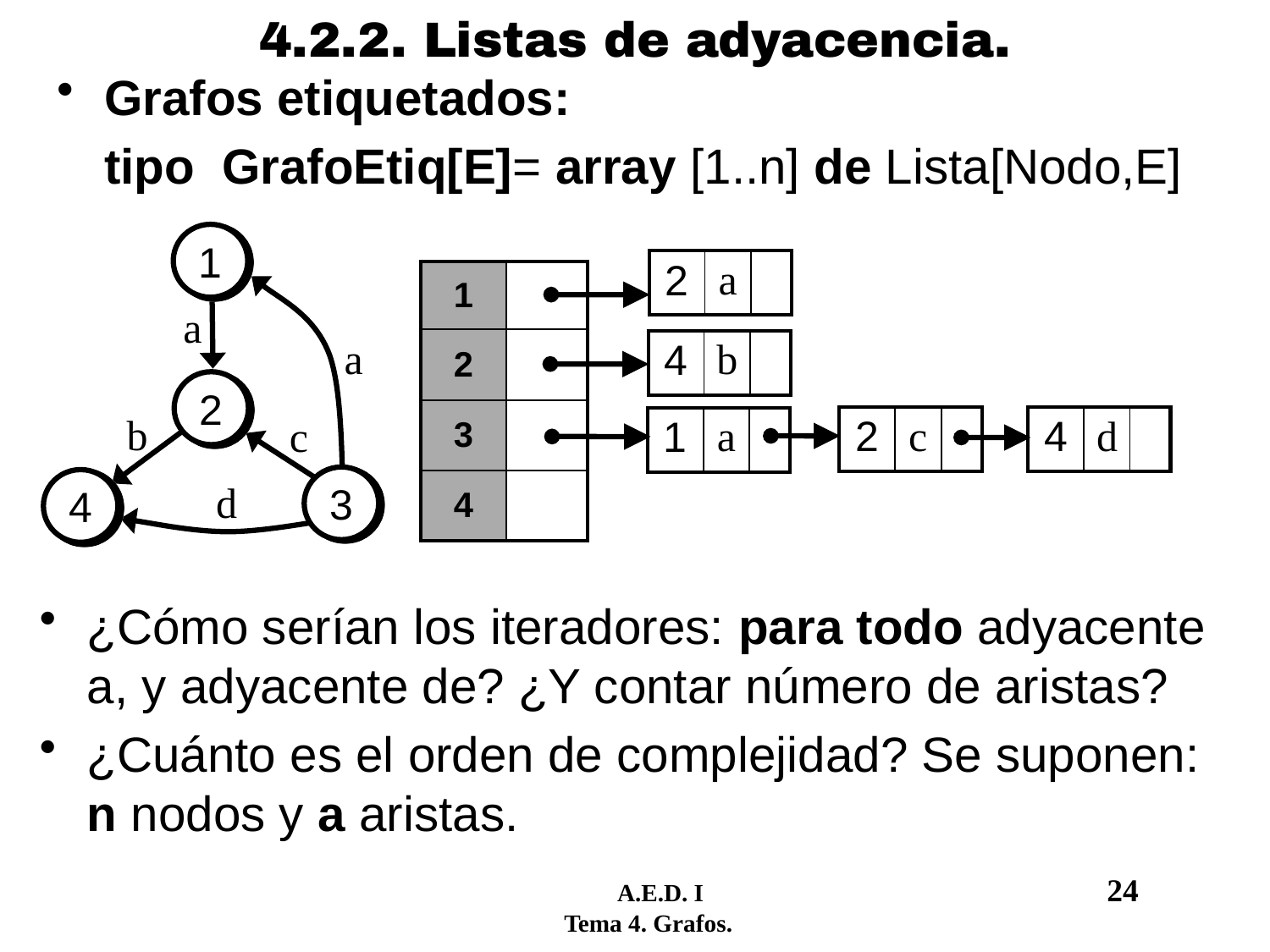

# 4.2.2. Listas de adyacencia.
Grafos etiquetados:
	tipo  GrafoEtiq[E]= array [1..n] de Lista[Nodo,E]
1

a
a
2
b
c

3
4
d

| 2 | a |  |
| --- | --- | --- |
| 1 |  |
| --- | --- |
| 2 |  |
| 3 |  |
| 4 |  |

| 4 | b |  |
| --- | --- | --- |

| 2 | c |  |
| --- | --- | --- |
| 4 | d |  |
| --- | --- | --- |
| 1 | a |  |
| --- | --- | --- |

¿Cómo serían los iteradores: para todo adyacente a, y adyacente de? ¿Y contar número de aristas?
¿Cuánto es el orden de complejidad? Se suponen: n nodos y a aristas.
	   A.E.D. I				24
               Tema 4. Grafos.